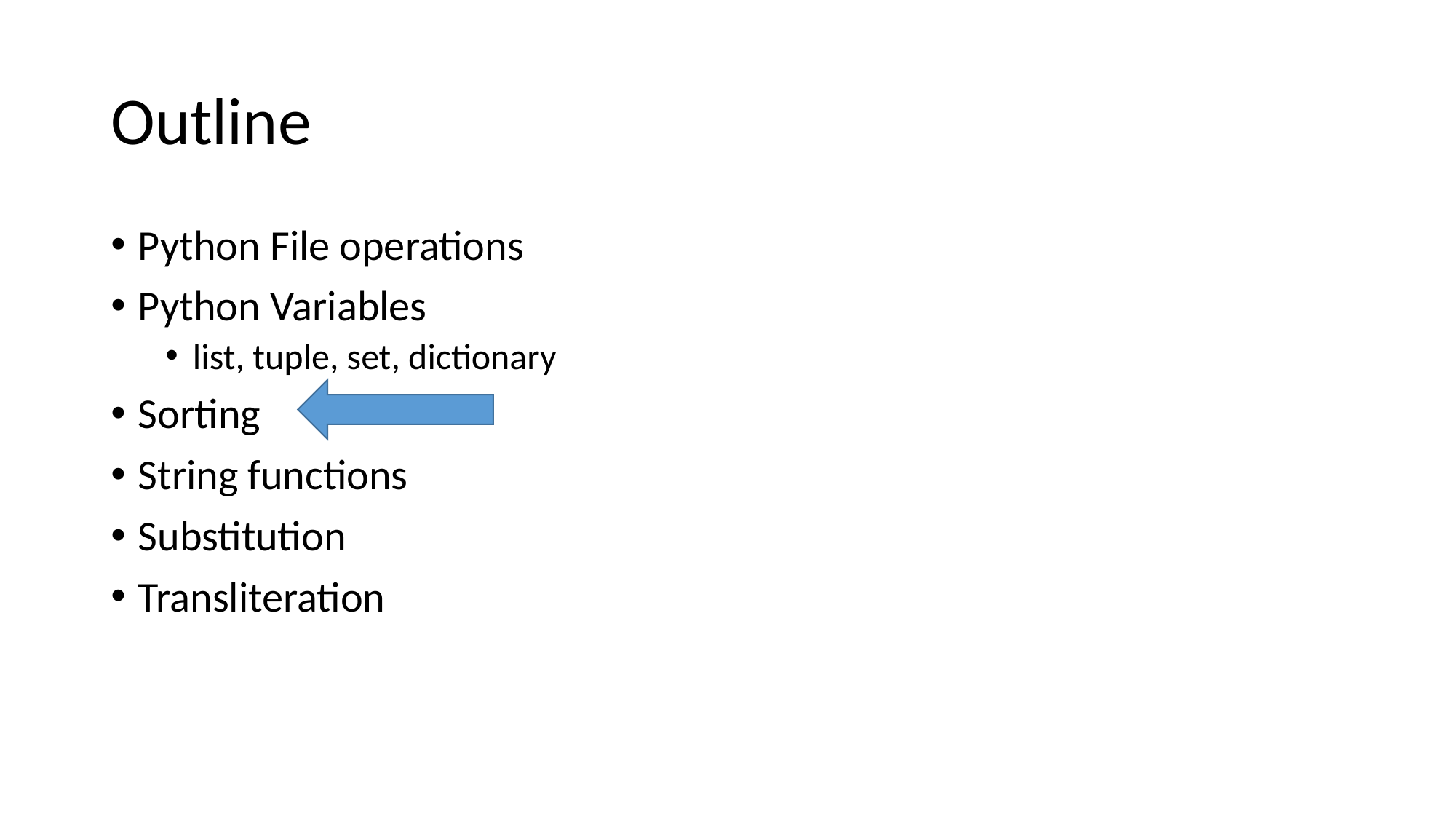

# Outline
Python File operations
Python Variables
list, tuple, set, dictionary
Sorting
String functions
Substitution
Transliteration